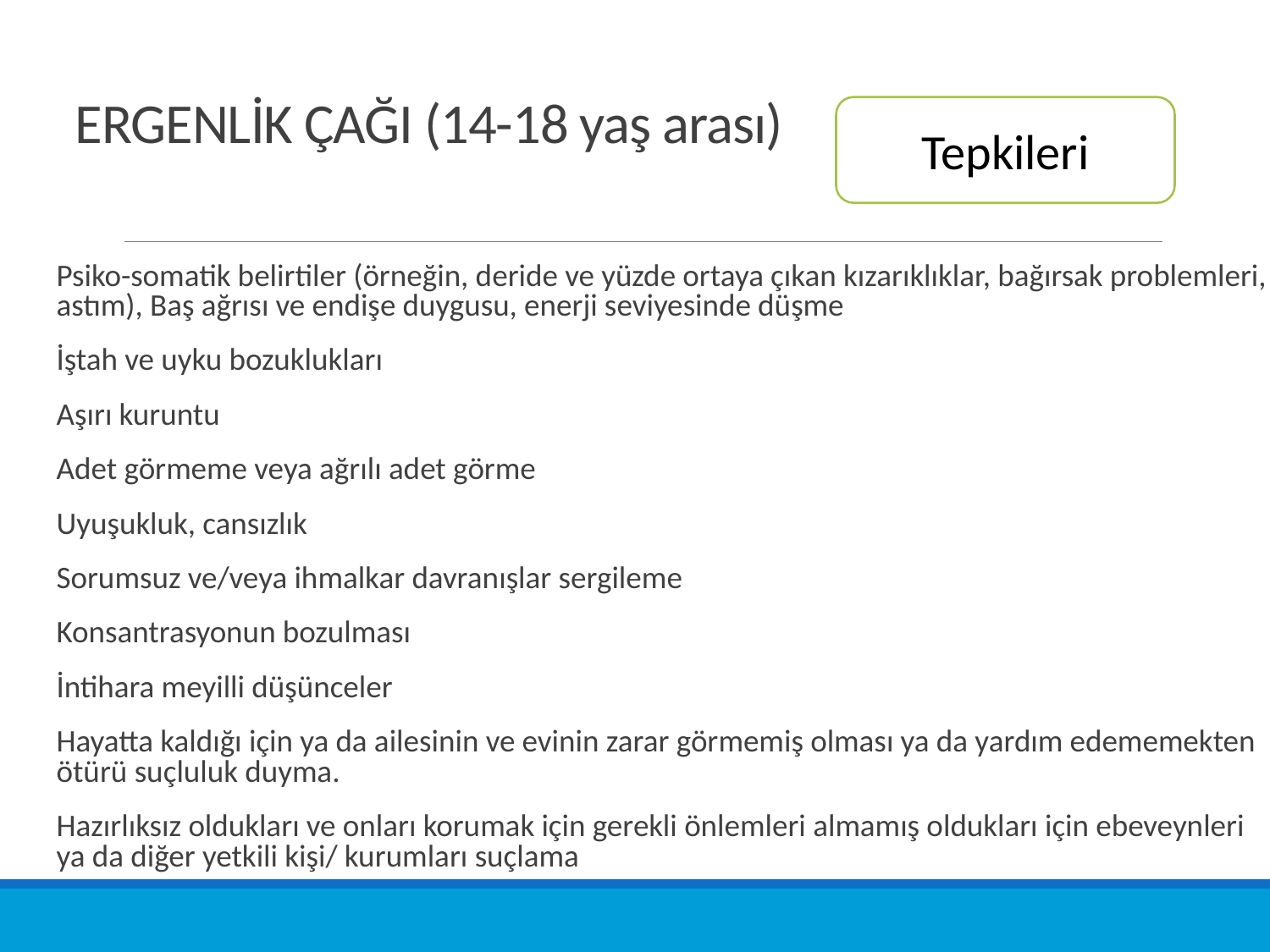

# ERGENLİK ÇAĞI (14-18 yaş arası)
Tepkileri
Psiko-somatik belirtiler (örneğin, deride ve yüzde ortaya çıkan kızarıklıklar, bağırsak problemleri, astım), Baş ağrısı ve endişe duygusu, enerji seviyesinde düşme
İştah ve uyku bozuklukları
Aşırı kuruntu
Adet görmeme veya ağrılı adet görme
Uyuşukluk, cansızlık
Sorumsuz ve/veya ihmalkar davranışlar sergileme
Konsantrasyonun bozulması
İntihara meyilli düşünceler
Hayatta kaldığı için ya da ailesinin ve evinin zarar görmemiş olması ya da yardım edememekten ötürü suçluluk duyma.
Hazırlıksız oldukları ve onları korumak için gerekli önlemleri almamış oldukları için ebeveynleri ya da diğer yetkili kişi/ kurumları suçlama